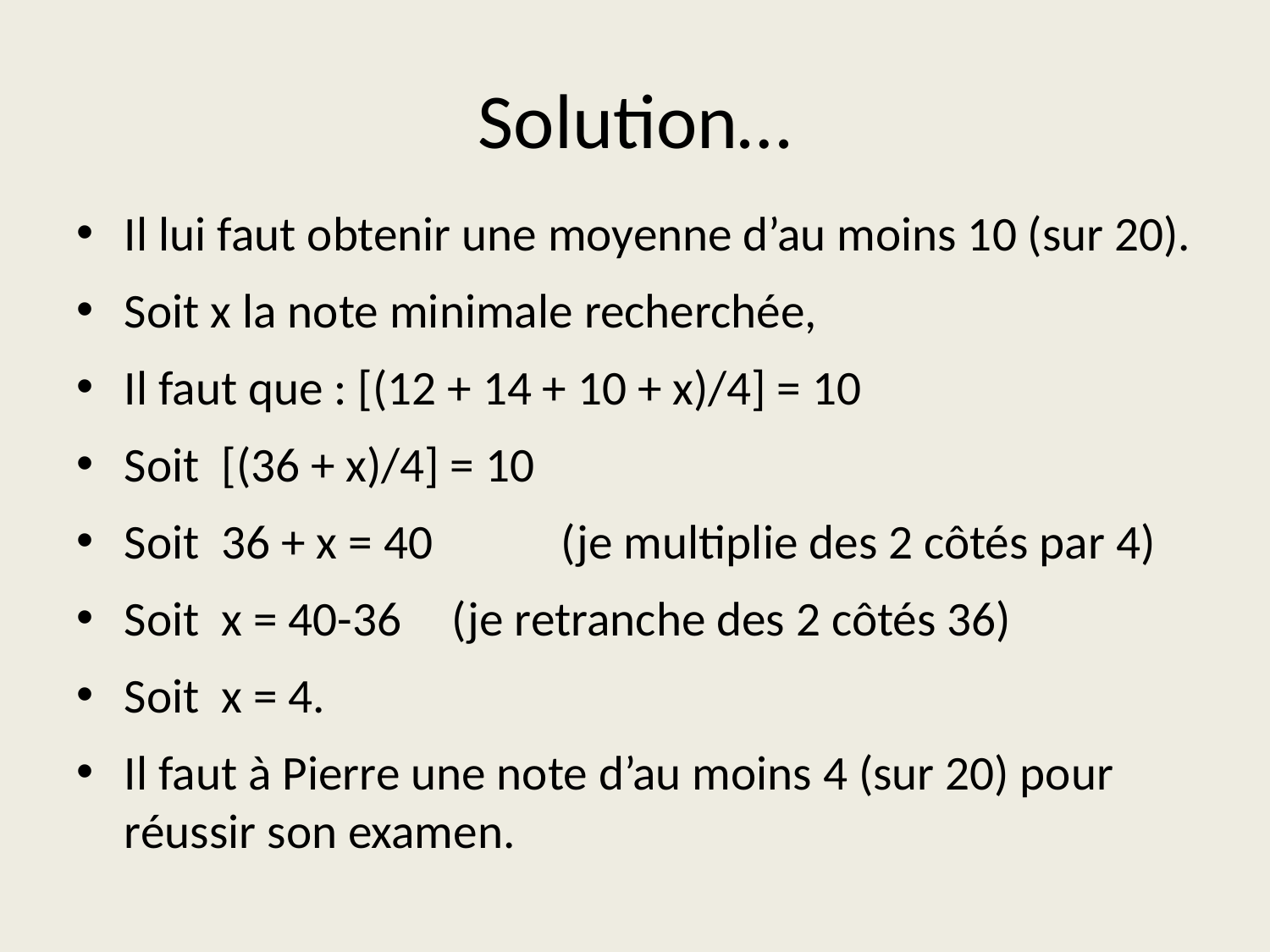

# Solution…
Il lui faut obtenir une moyenne d’au moins 10 (sur 20).
Soit x la note minimale recherchée,
Il faut que : [(12 + 14 + 10 + x)/4] = 10
Soit  [(36 + x)/4] = 10
Soit  36 + x = 40  		(je multiplie des 2 côtés par 4)
Soit  x = 40-36		(je retranche des 2 côtés 36)
Soit  x = 4.
Il faut à Pierre une note d’au moins 4 (sur 20) pour réussir son examen.